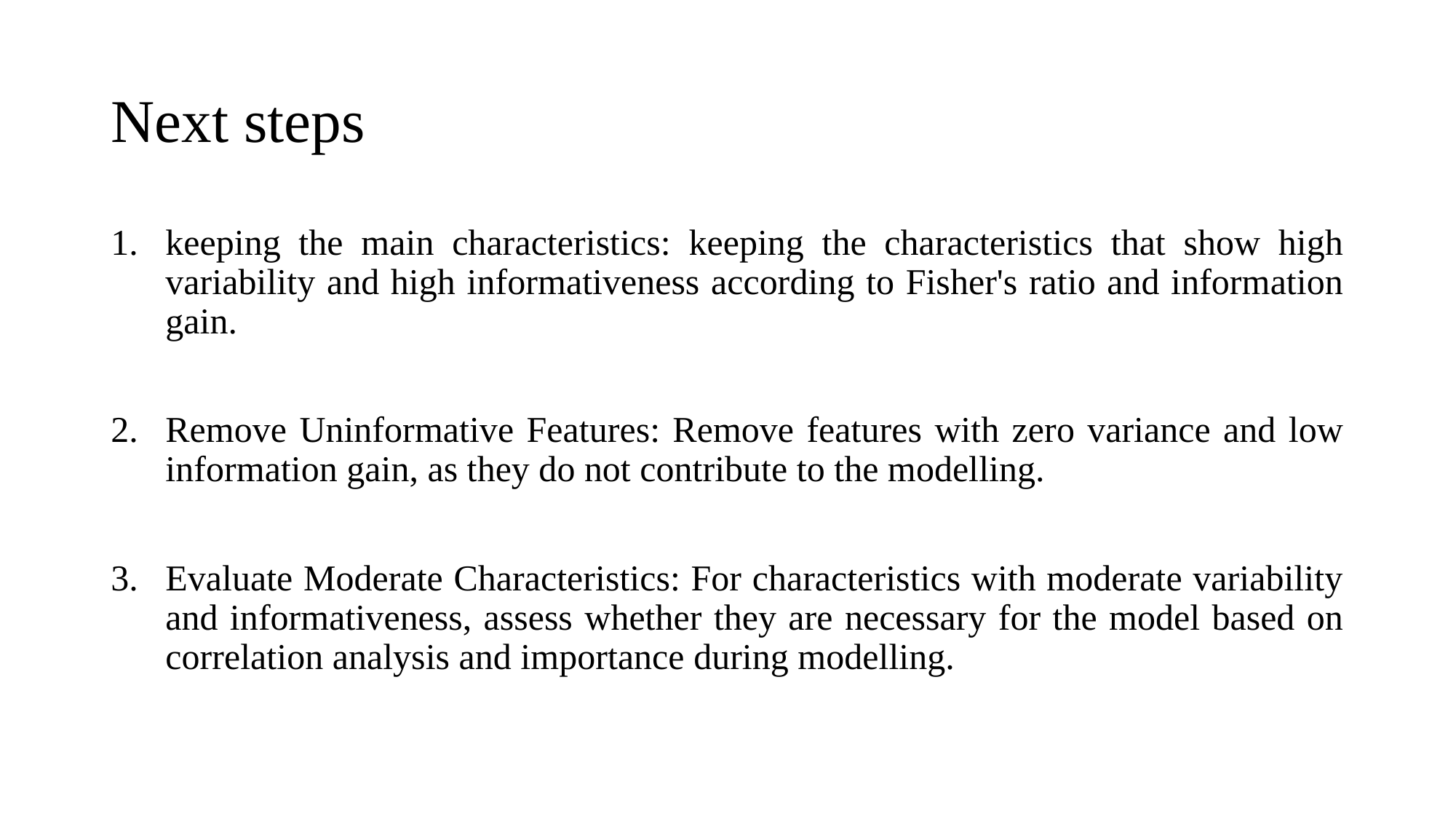

# Next steps
keeping the main characteristics: keeping the characteristics that show high variability and high informativeness according to Fisher's ratio and information gain.

Remove Uninformative Features: Remove features with zero variance and low information gain, as they do not contribute to the modelling.

Evaluate Moderate Characteristics: For characteristics with moderate variability and informativeness, assess whether they are necessary for the model based on correlation analysis and importance during modelling.